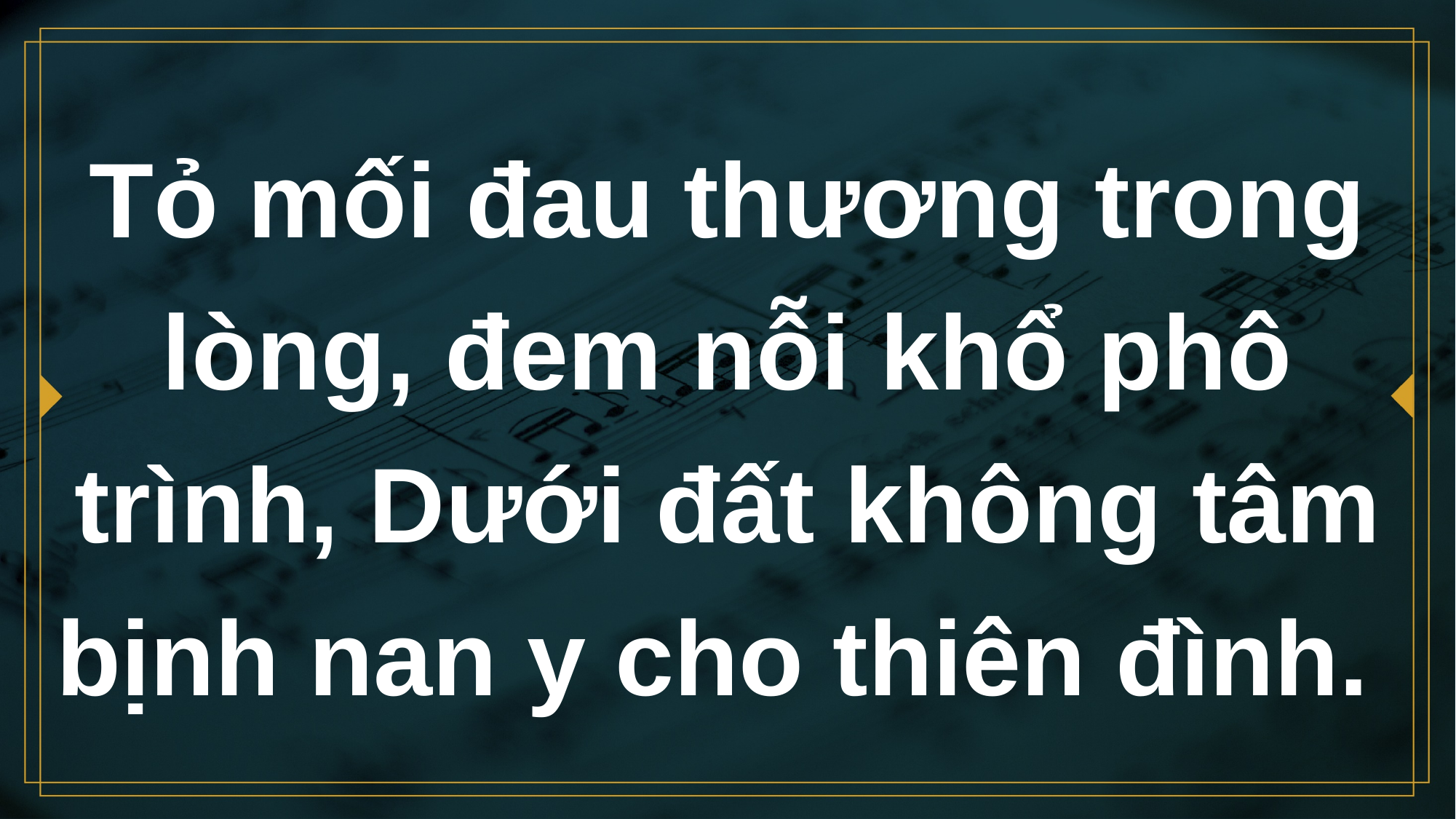

# Tỏ mối đau thương trong lòng, đem nỗi khổ phô trình, Dưới đất không tâm bịnh nan y cho thiên đình.